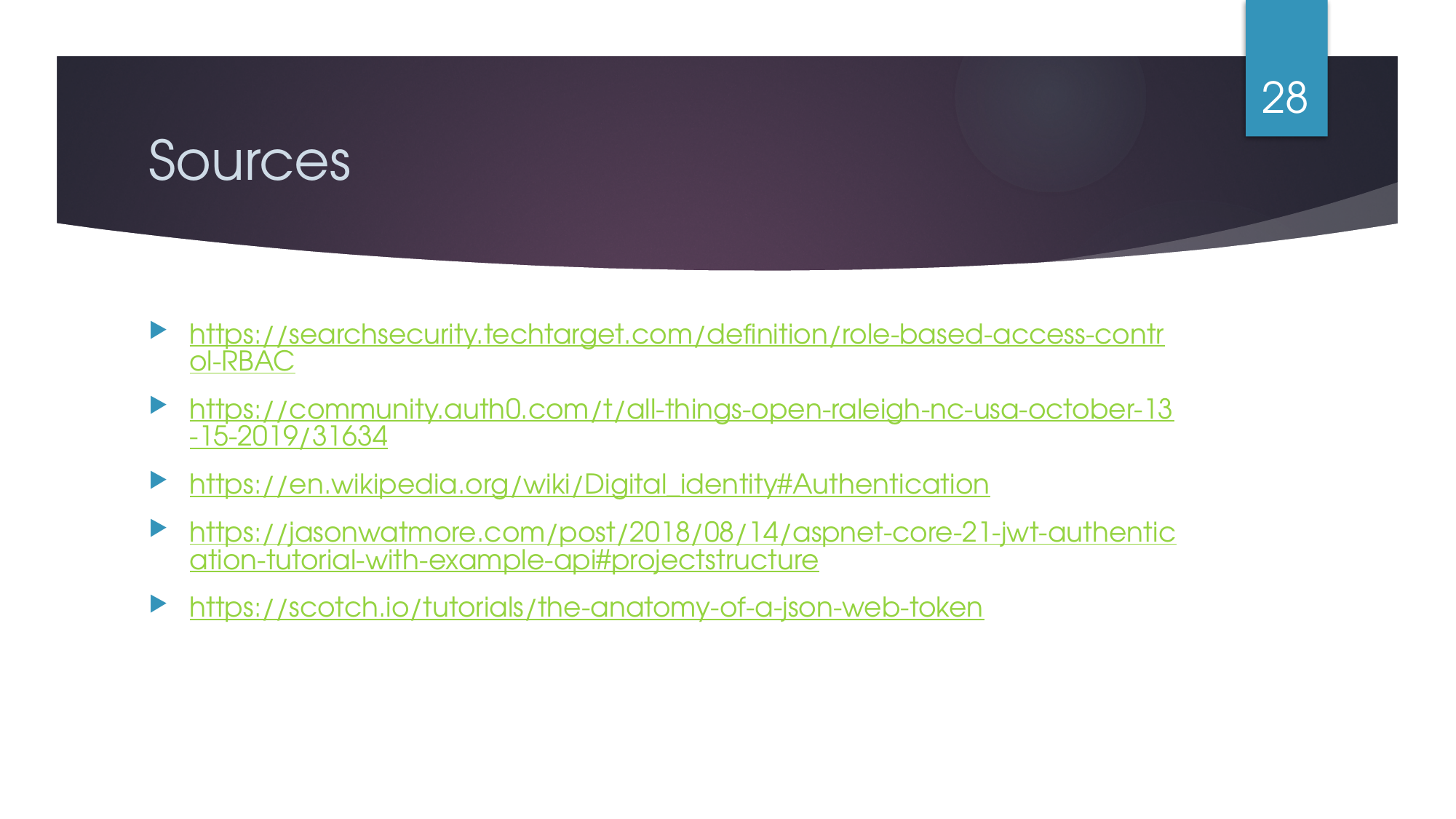

28
# Sources
https://searchsecurity.techtarget.com/definition/role-based-access-control-RBAC
https://community.auth0.com/t/all-things-open-raleigh-nc-usa-october-13-15-2019/31634
https://en.wikipedia.org/wiki/Digital_identity#Authentication
https://jasonwatmore.com/post/2018/08/14/aspnet-core-21-jwt-authentication-tutorial-with-example-api#projectstructure
https://scotch.io/tutorials/the-anatomy-of-a-json-web-token